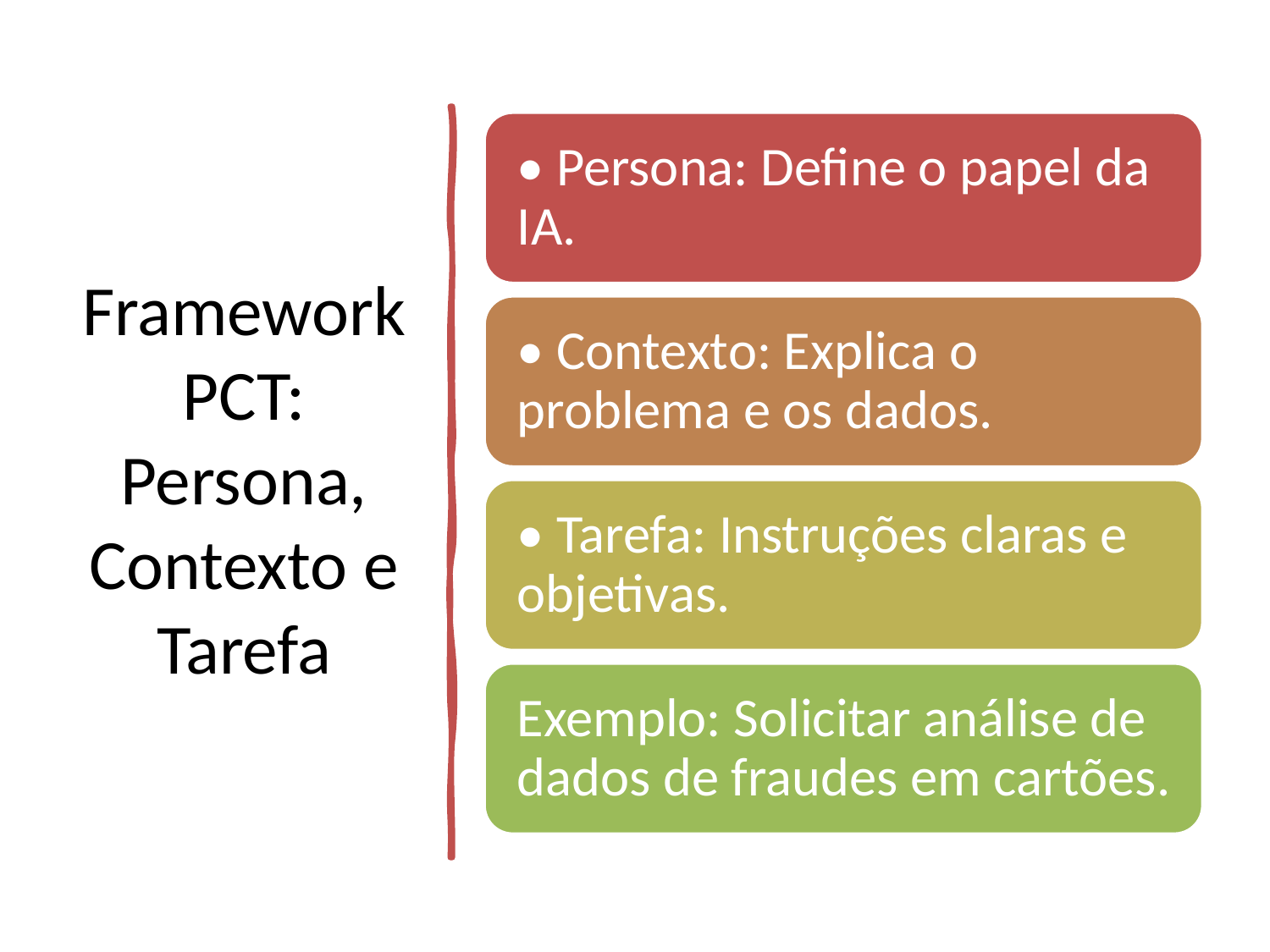

• Persona: Define o papel da IA.
• Contexto: Explica o problema e os dados.
• Tarefa: Instruções claras e objetivas.
Exemplo: Solicitar análise de dados de fraudes em cartões.
# Framework PCT: Persona, Contexto e Tarefa